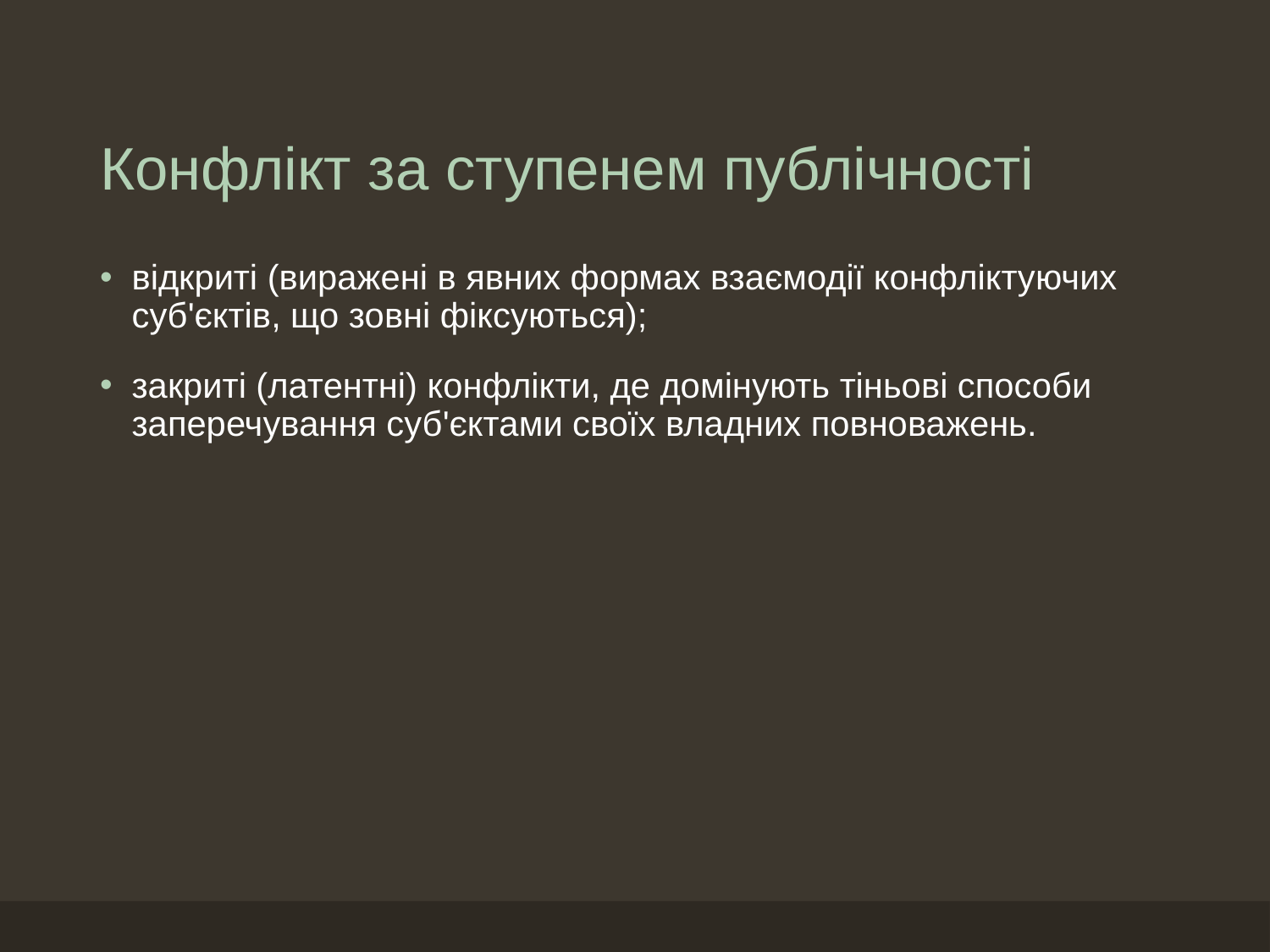

# Конфлікт за ступенем публічності
відкриті (виражені в явних формах взаємодії конфліктуючих суб'єктів, що зовні фіксуються);
закриті (латентні) конфлікти, де домінують тіньові способи заперечування суб'єктами своїх владних повноважень.